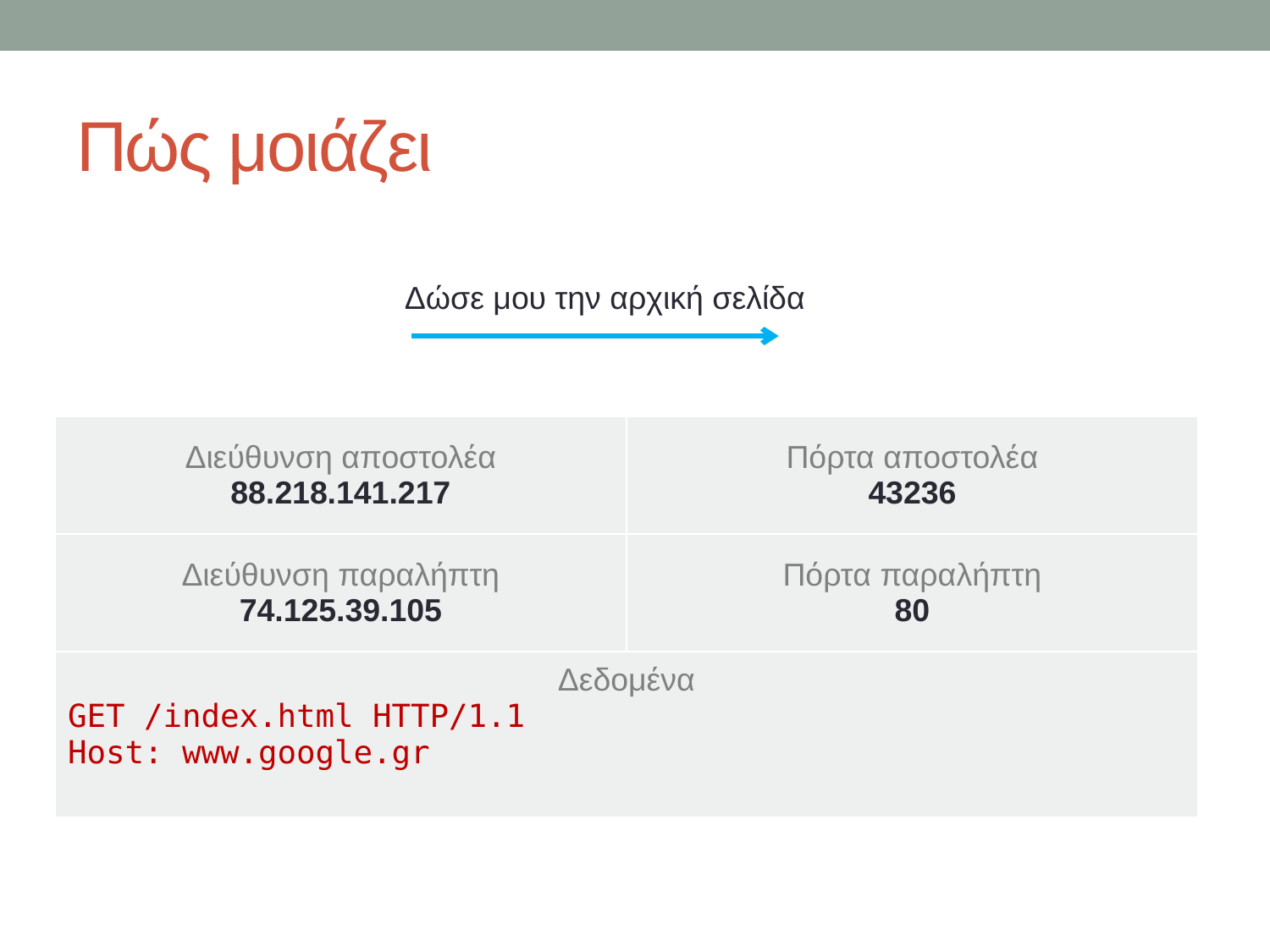

# Πώς μοιάζει
Δώσε μου την αρχική σελίδα
| Διεύθυνση αποστολέα 88.218.141.217 | Πόρτα αποστολέα 43236 |
| --- | --- |
| Διεύθυνση παραλήπτη 74.125.39.105 | Πόρτα παραλήπτη 80 |
| Δεδομένα GET /index.html HTTP/1.1 Host: www.google.gr |  |